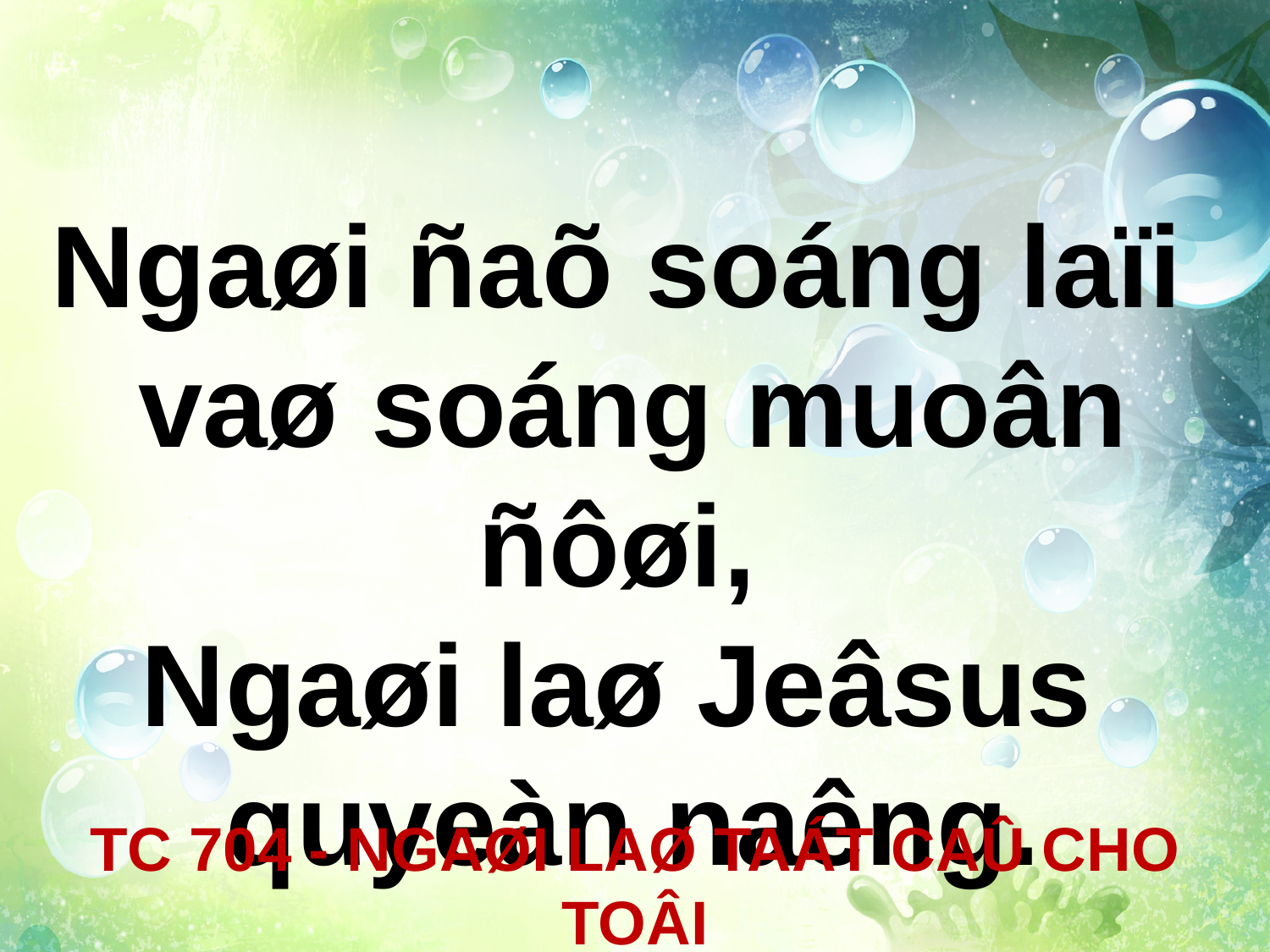

Ngaøi ñaõ soáng laïi
vaø soáng muoân ñôøi,
Ngaøi laø Jeâsus
quyeàn naêng.
TC 704 - NGAØI LAØ TAÁT CAÛ CHO TOÂI